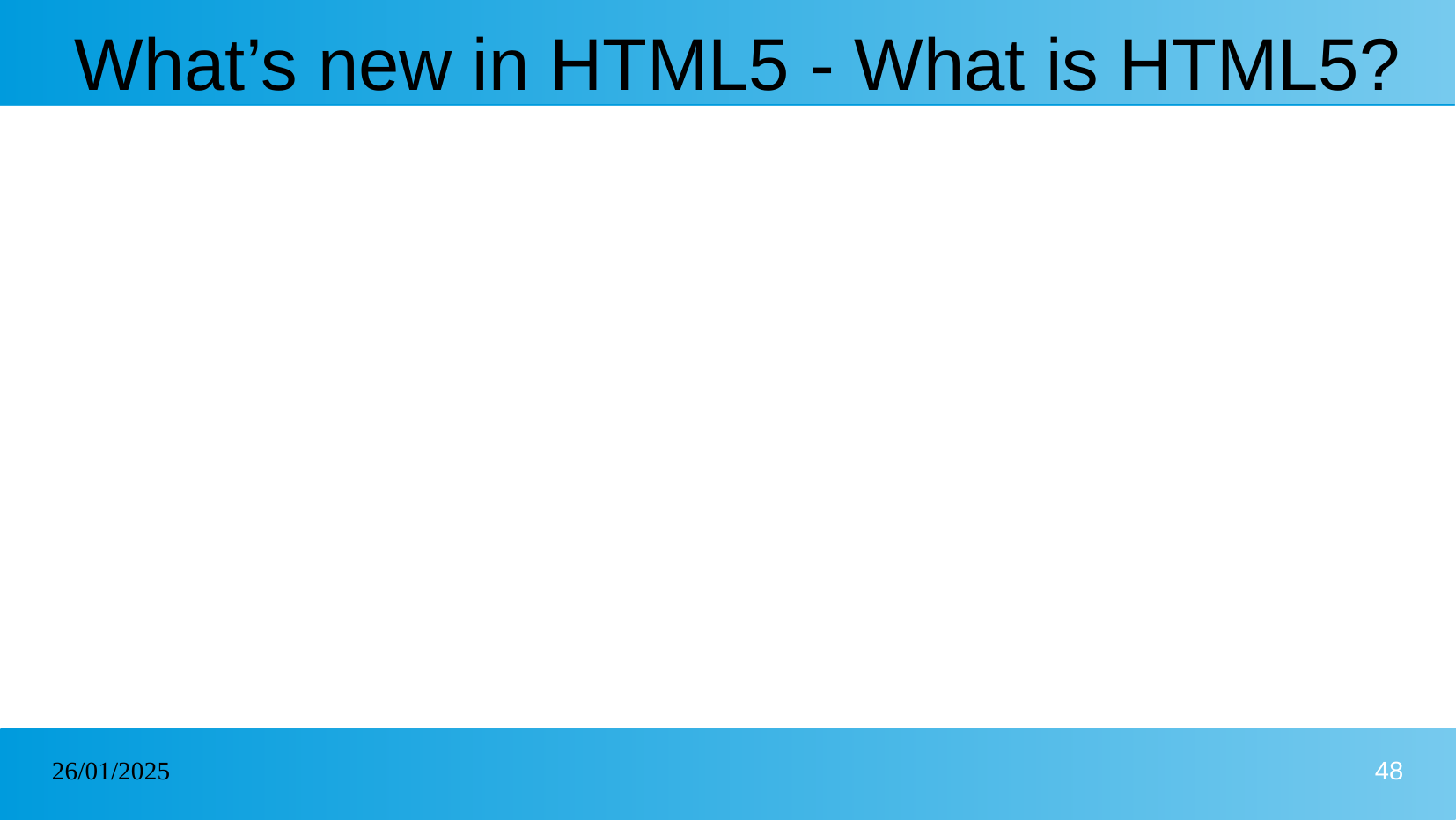

# What’s new in HTML5 - What is HTML5?

26/01/2025
48